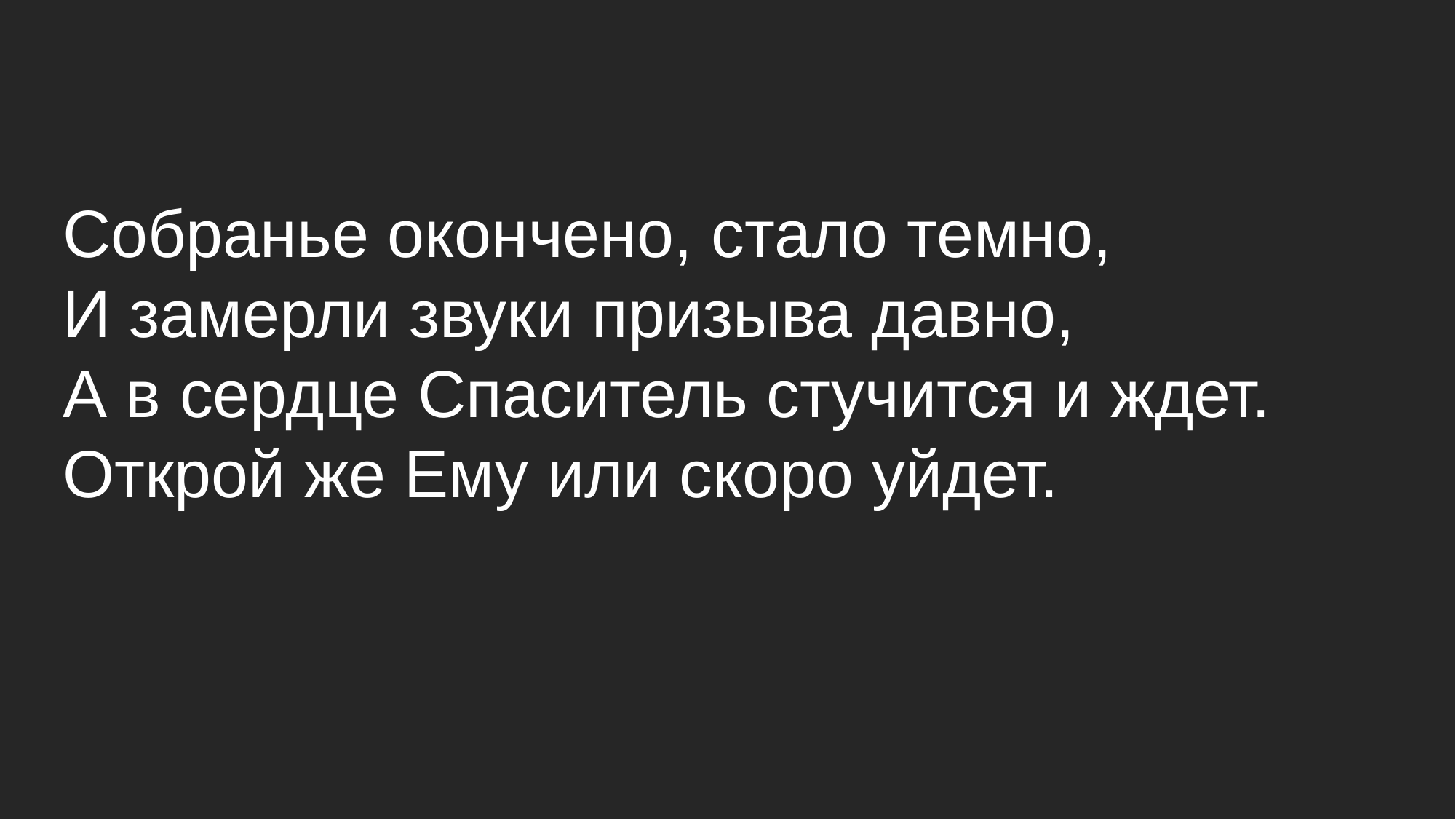

Собранье окончено, стало темно,
И замерли звуки призыва давно,
А в сердце Спаситель стучится и ждет.
Открой же Ему или скоро уйдет.